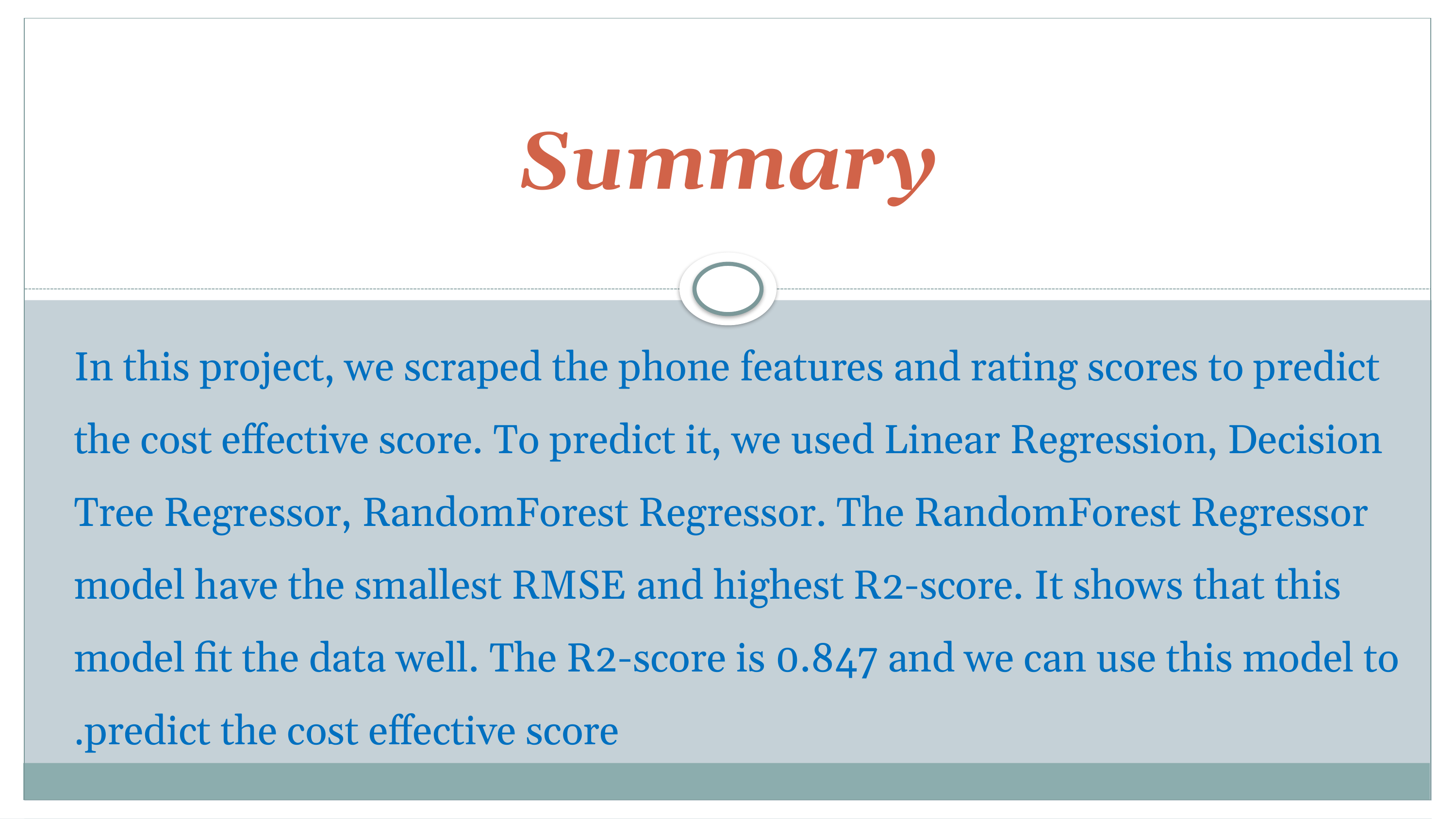

# Summary
In this project, we scraped the phone features and rating scores to predict the cost effective score. To predict it, we used Linear Regression, Decision Tree Regressor, RandomForest Regressor. The RandomForest Regressor model have the smallest RMSE and highest R2-score. It shows that this model fit the data well. The R2-score is 0.847 and we can use this model to predict the cost effective score.